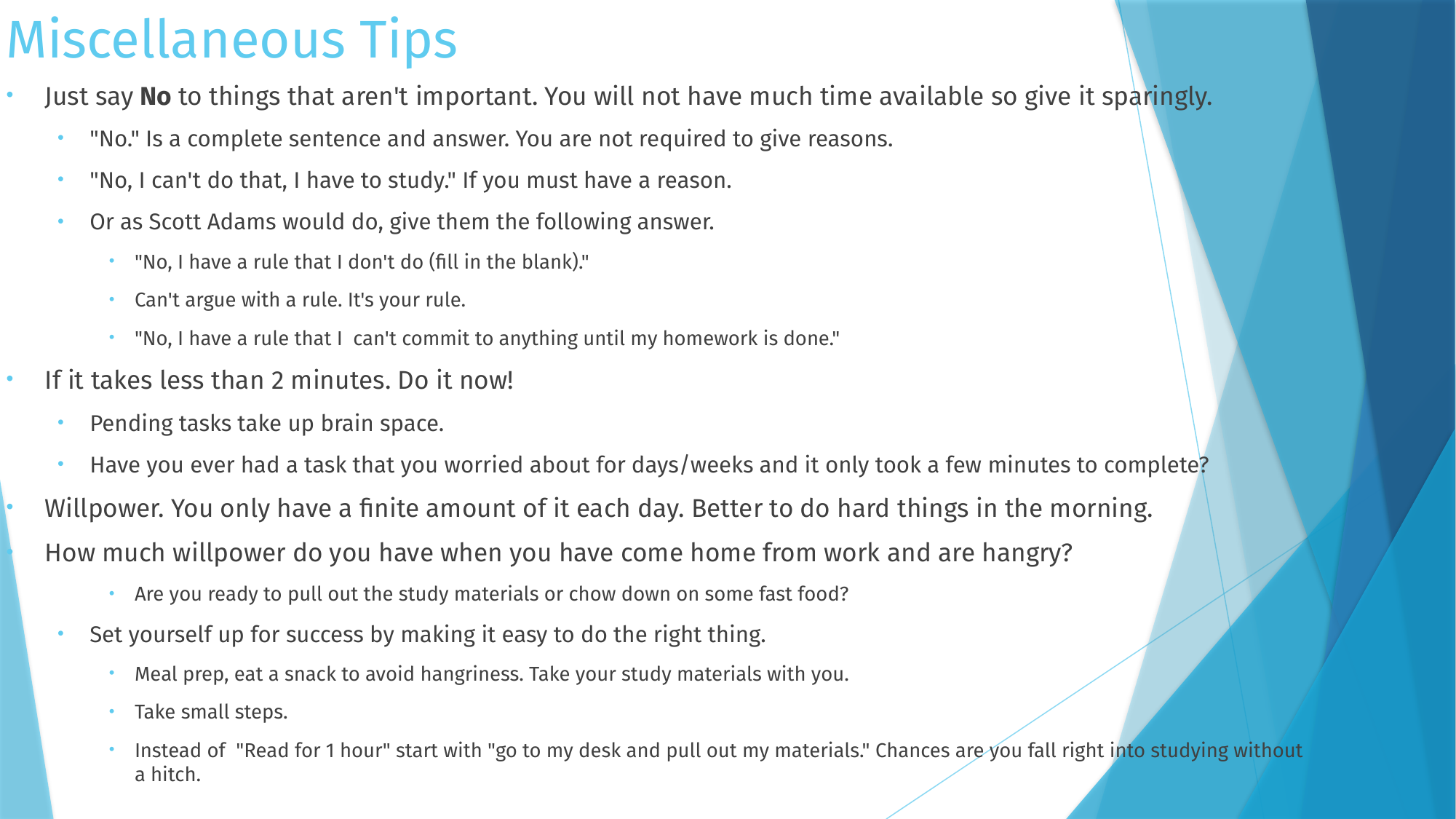

# Miscellaneous Tips
Just say No to things that aren't important. You will not have much time available so give it sparingly.
"No." Is a complete sentence and answer. You are not required to give reasons.
"No, I can't do that, I have to study." If you must have a reason.
Or as Scott Adams would do, give them the following answer.
"No, I have a rule that I don't do (fill in the blank)."
Can't argue with a rule. It's your rule.
"No, I have a rule that I  can't commit to anything until my homework is done."
If it takes less than 2 minutes. Do it now!
Pending tasks take up brain space.
Have you ever had a task that you worried about for days/weeks and it only took a few minutes to complete?
Willpower. You only have a finite amount of it each day. Better to do hard things in the morning.
How much willpower do you have when you have come home from work and are hangry?
Are you ready to pull out the study materials or chow down on some fast food?
Set yourself up for success by making it easy to do the right thing.
Meal prep, eat a snack to avoid hangriness. Take your study materials with you.
Take small steps.
Instead of  "Read for 1 hour" start with "go to my desk and pull out my materials." Chances are you fall right into studying without a hitch.